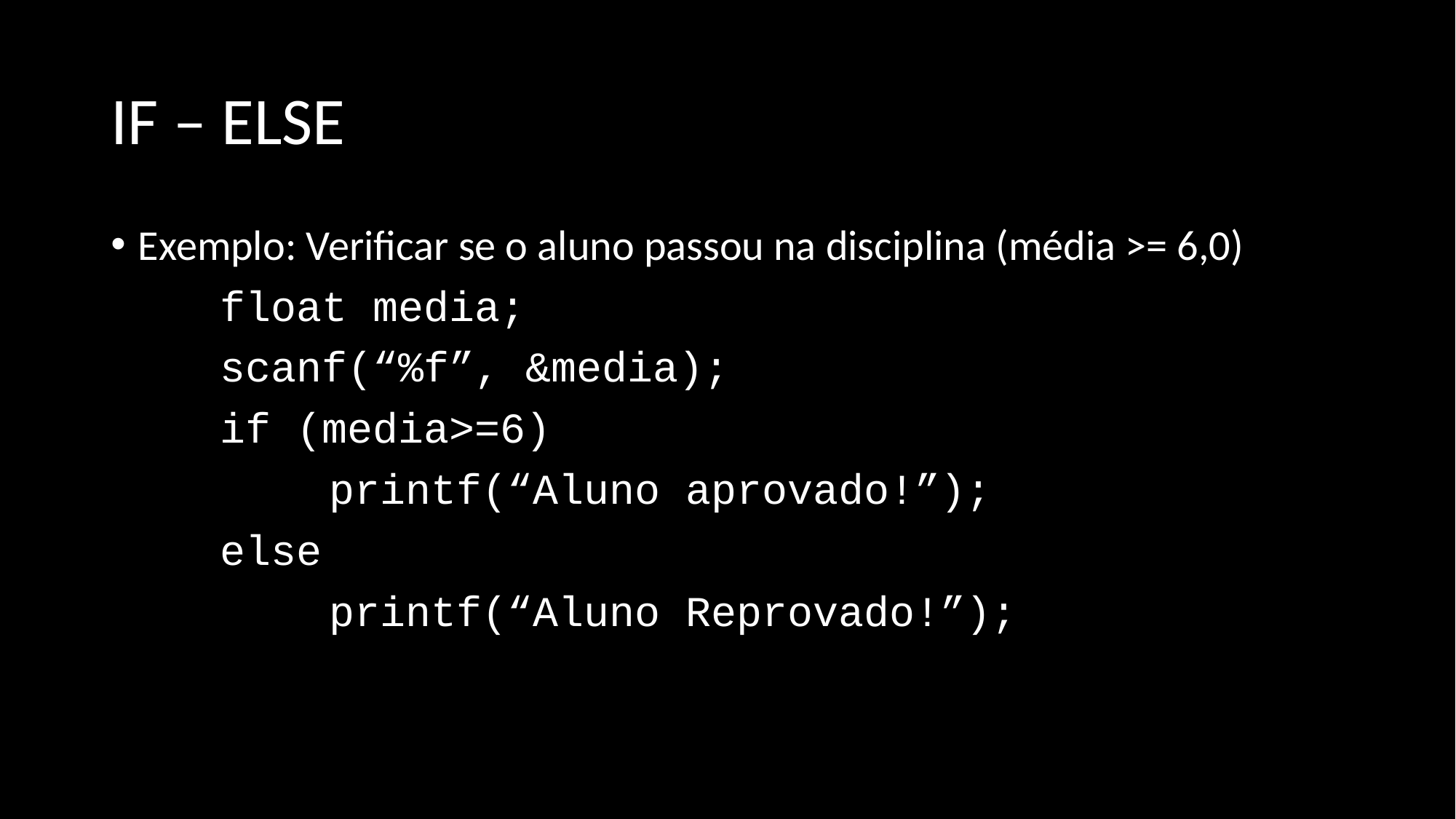

# IF – ELSE
Exemplo: Verificar se o aluno passou na disciplina (média >= 6,0)
	float media;
	scanf(“%f”, &media);
	if (media>=6)
		printf(“Aluno aprovado!”);
	else
		printf(“Aluno Reprovado!”);